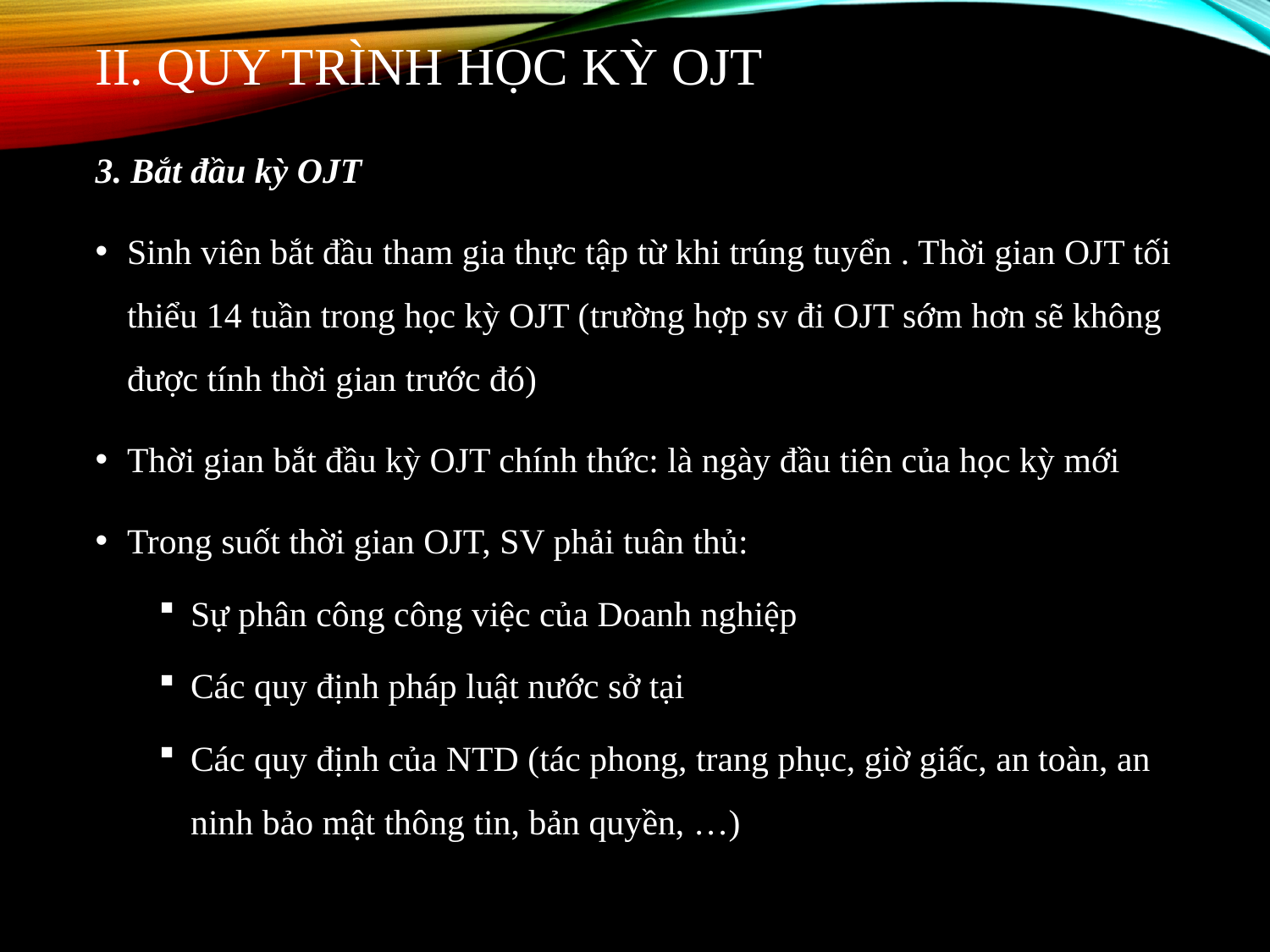

II. QUY TRÌNH HỌC KỲ OJT
3. Bắt đầu kỳ OJT
Sinh viên bắt đầu tham gia thực tập từ khi trúng tuyển . Thời gian OJT tối thiểu 14 tuần trong học kỳ OJT (trường hợp sv đi OJT sớm hơn sẽ không được tính thời gian trước đó)
Thời gian bắt đầu kỳ OJT chính thức: là ngày đầu tiên của học kỳ mới
Trong suốt thời gian OJT, SV phải tuân thủ:
Sự phân công công việc của Doanh nghiệp
Các quy định pháp luật nước sở tại
Các quy định của NTD (tác phong, trang phục, giờ giấc, an toàn, an ninh bảo mật thông tin, bản quyền, …)